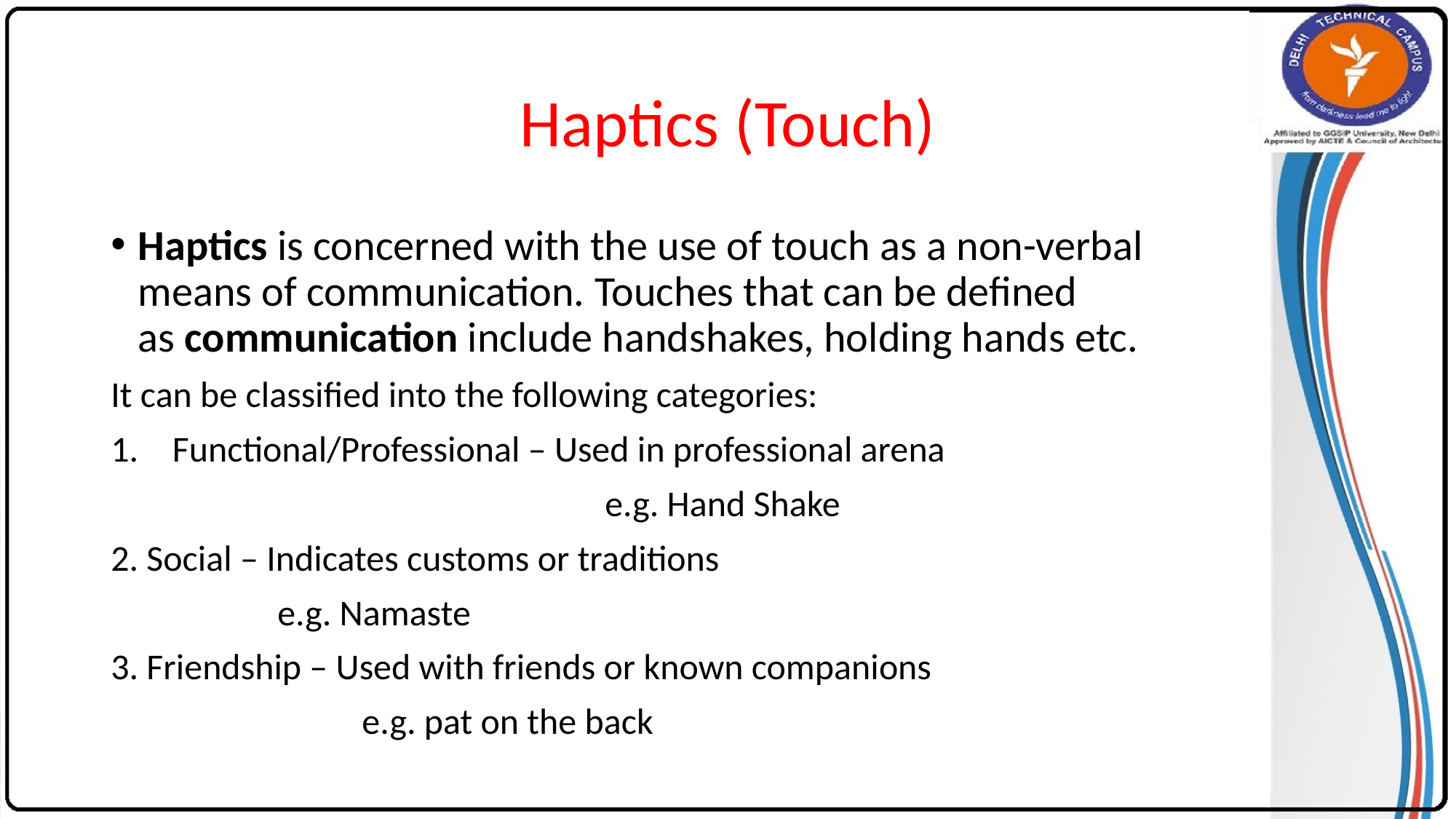

# Haptics (Touch)
Haptics is concerned with the use of touch as a non-verbal means of communication. Touches that can be defined as communication include handshakes, holding hands etc.
It can be classified into the following categories:
Functional/Professional – Used in professional arena
				       e.g. Hand Shake
2. Social – Indicates customs or traditions
	       e.g. Namaste
3. Friendship – Used with friends or known companions
	 	    e.g. pat on the back